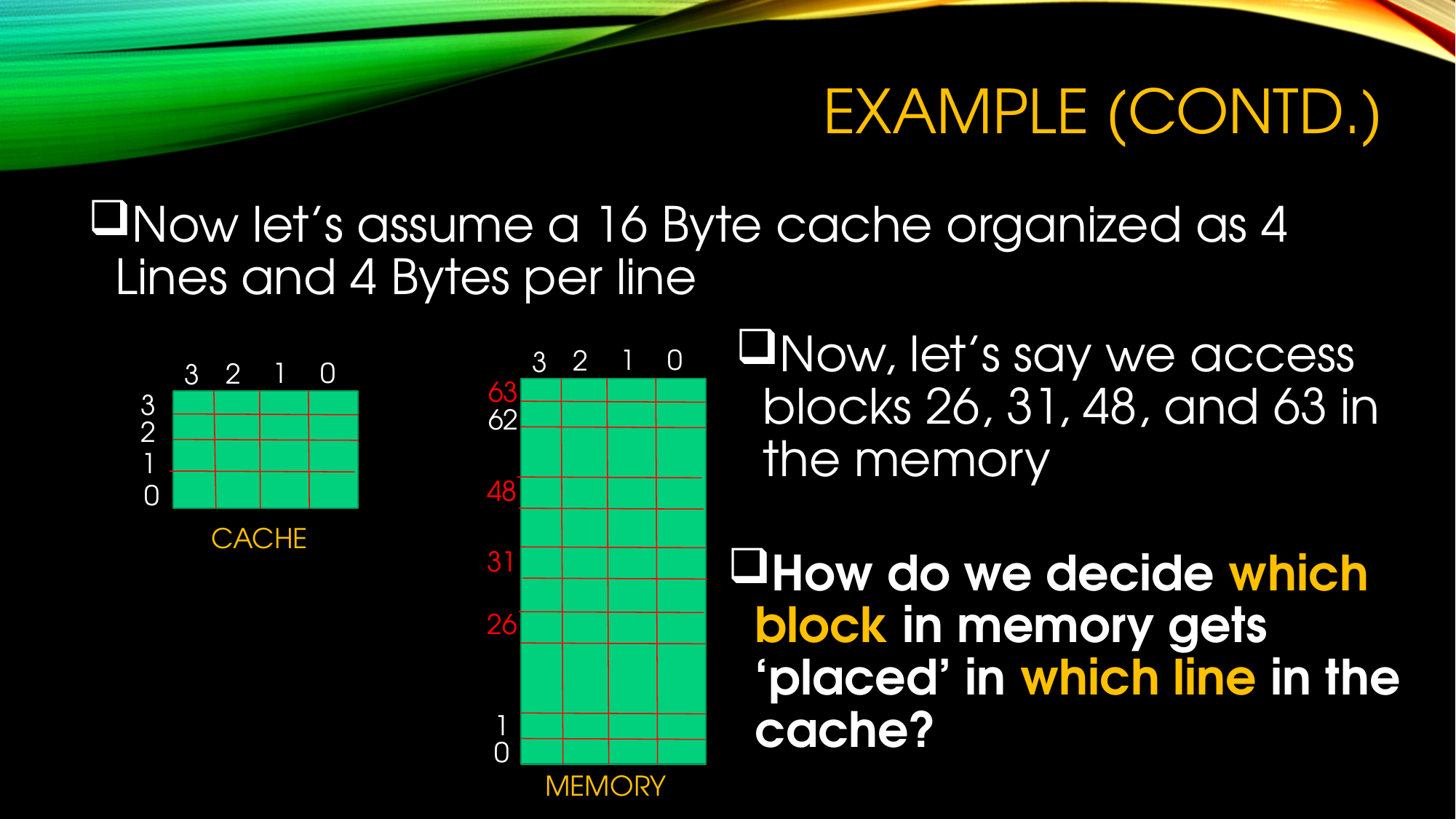

# Example (contd.)
Now let’s assume a 16 Byte cache organized as 4 Lines and 4 Bytes per line
Now, let’s say we access blocks 26, 31, 48, and 63 in the memory
1
0
2
3
1
0
2
3
63

3

62
2
1
48
0
CACHE
31
How do we decide which block in memory gets ‘placed’ in which line in the cache?
26
1
0
MEMORY